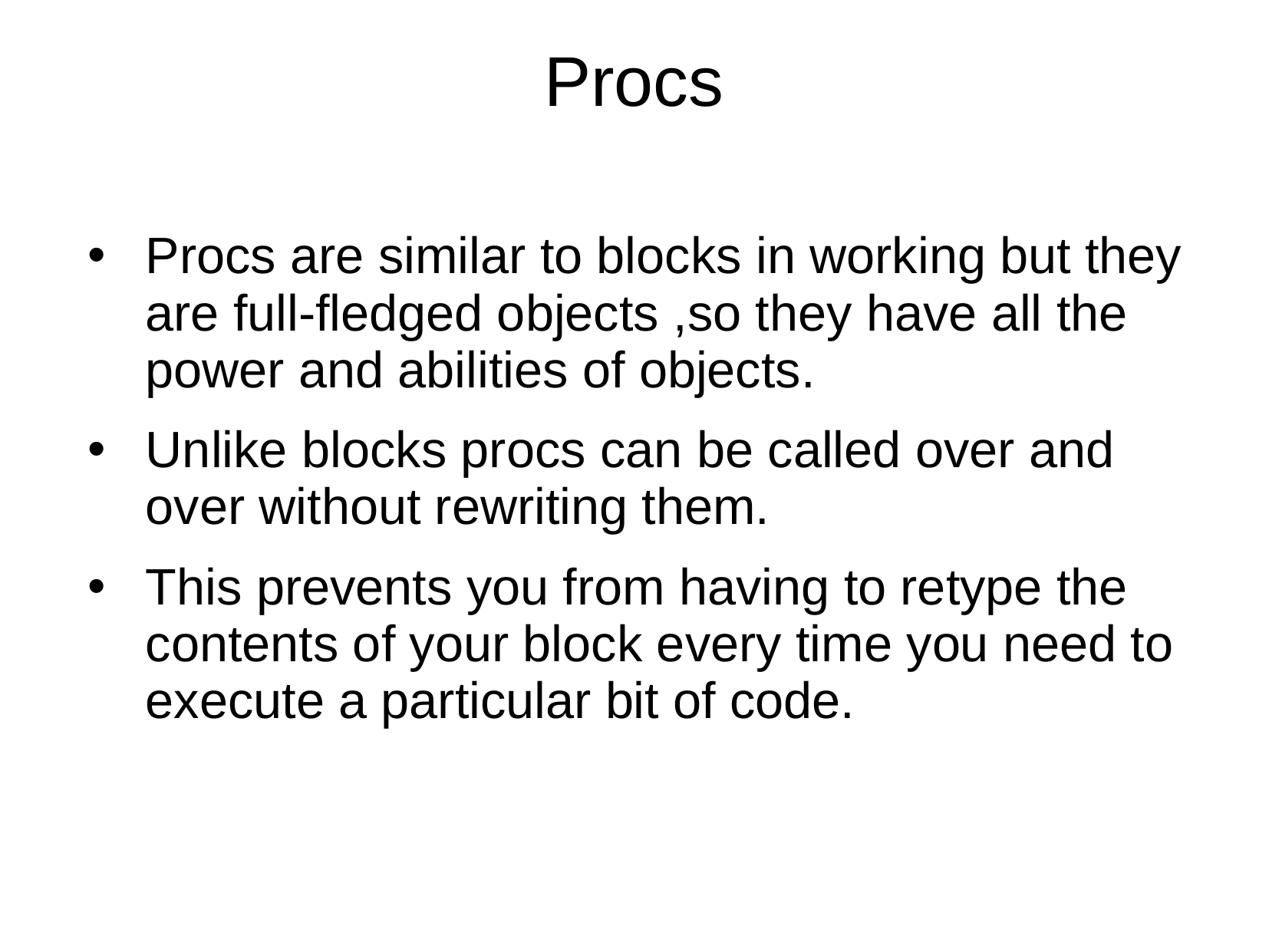

Procs
Procs are similar to blocks in working but they are full-fledged objects ,so they have all the power and abilities of objects.
Unlike blocks procs can be called over and over without rewriting them.
This prevents you from having to retype the contents of your block every time you need to execute a particular bit of code.